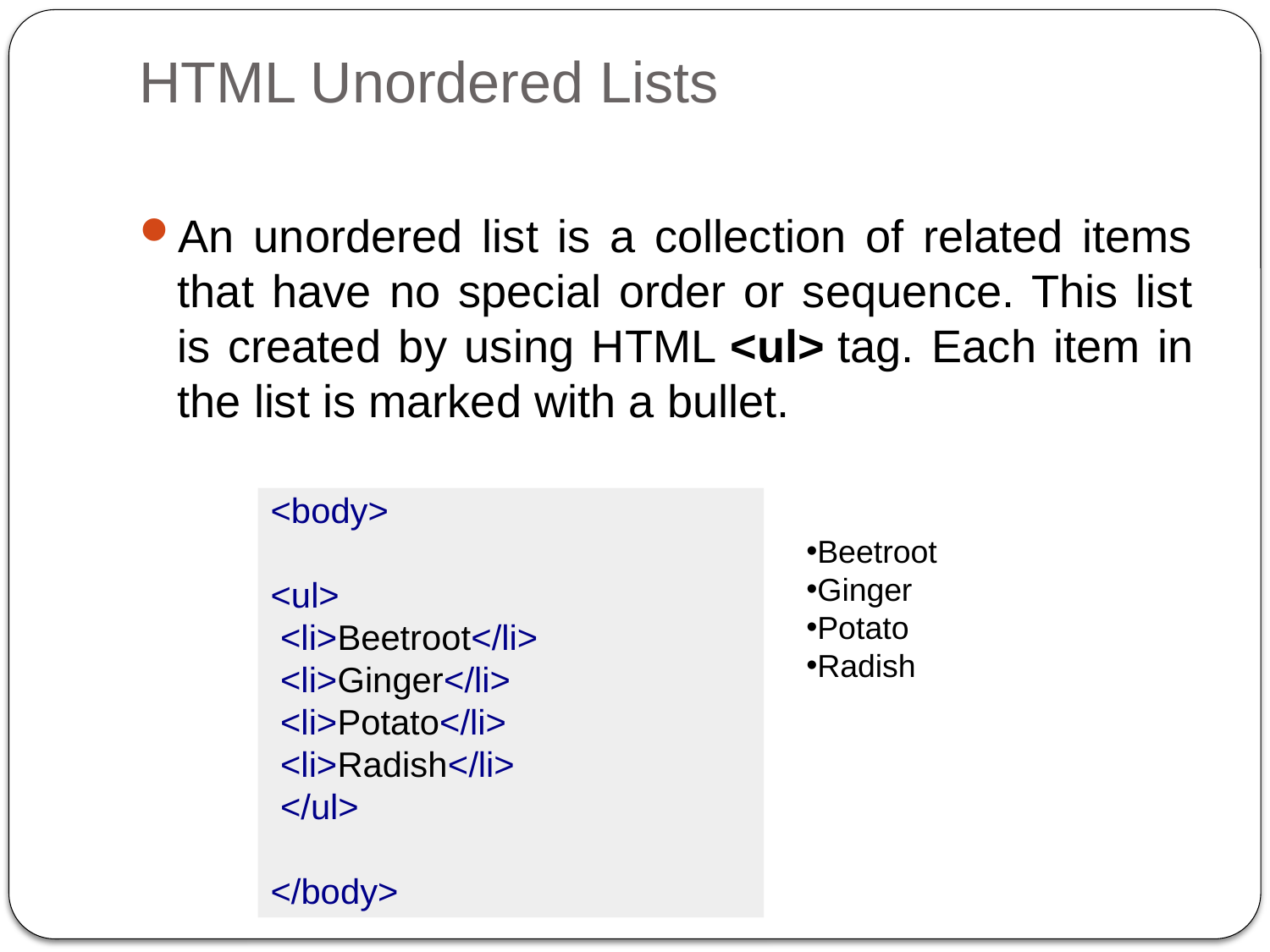

# HTML Unordered Lists
An unordered list is a collection of related items that have no special order or sequence. This list is created by using HTML <ul> tag. Each item in the list is marked with a bullet.
<body>

<ul>
 <li>Beetroot</li>
 <li>Ginger</li>
 <li>Potato</li>
 <li>Radish</li>
 </ul>

</body>
Beetroot
Ginger
Potato
Radish